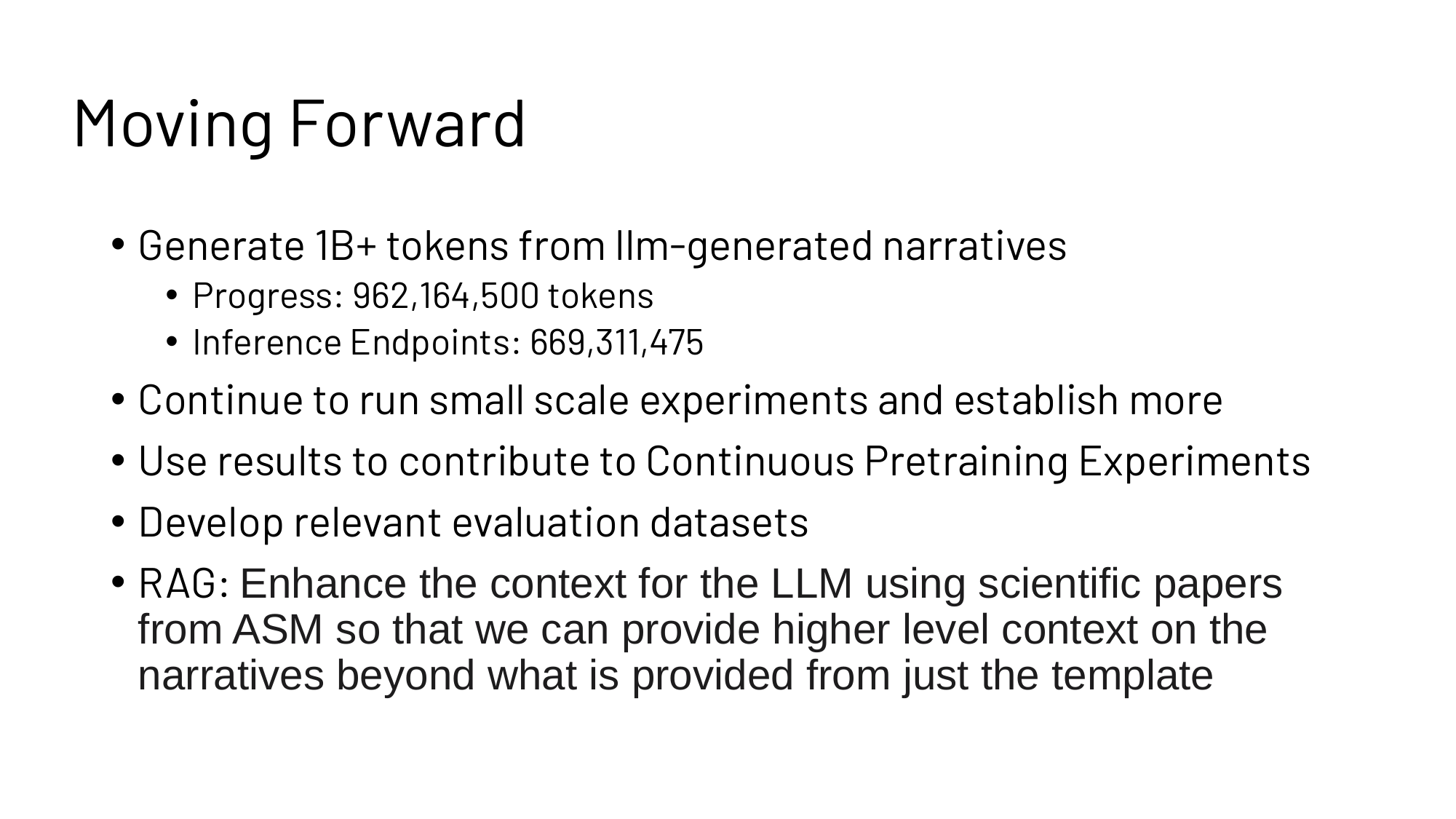

# Moving Forward
Generate 1B+ tokens from llm-generated narratives
Progress: 962,164,500 tokens
Inference Endpoints: 669,311,475
Continue to run small scale experiments and establish more
Use results to contribute to Continuous Pretraining Experiments
Develop relevant evaluation datasets
RAG: Enhance the context for the LLM using scientific papers from ASM so that we can provide higher level context on the narratives beyond what is provided from just the template